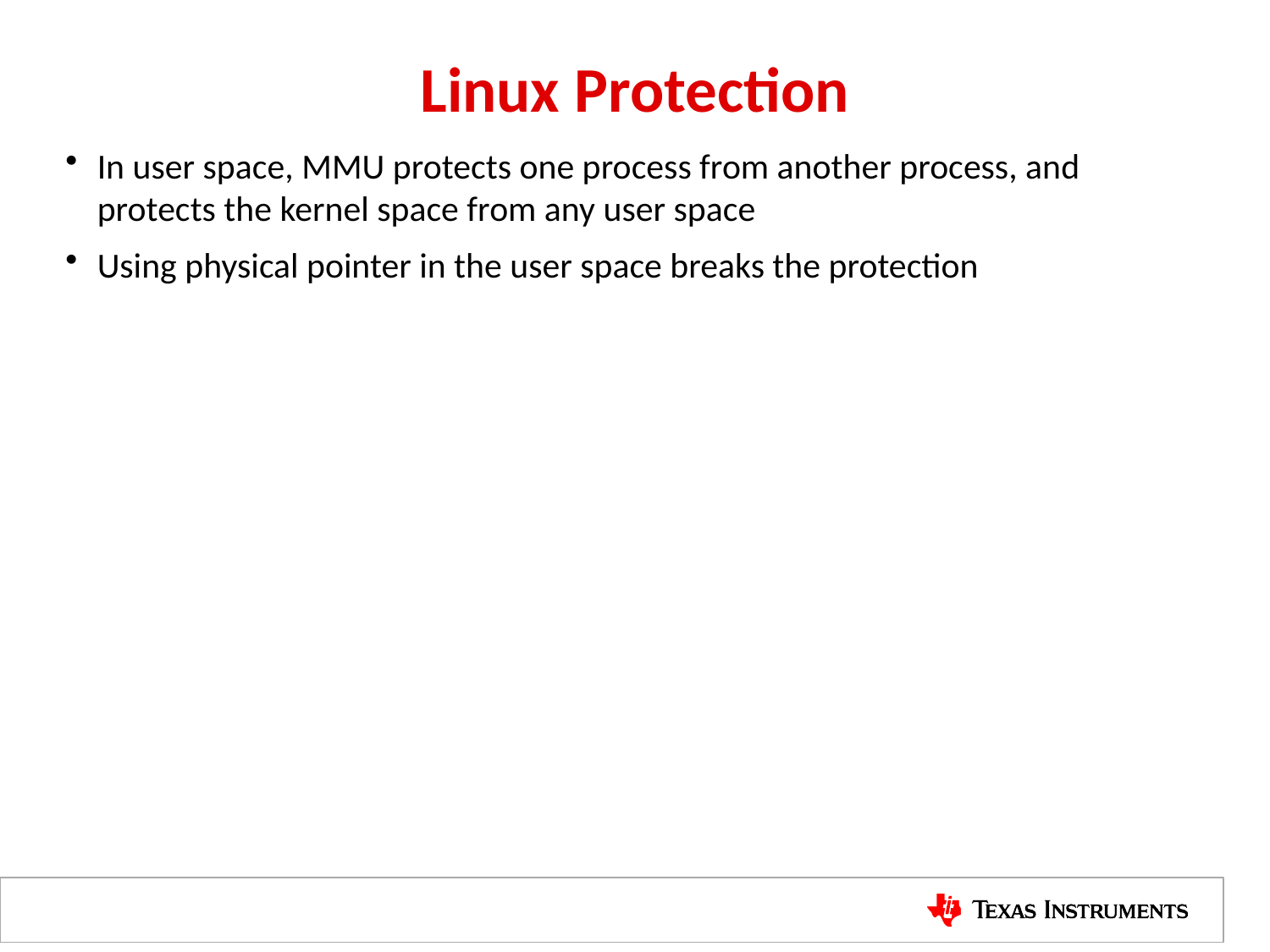

# Linux Protection
In user space, MMU protects one process from another process, and protects the kernel space from any user space
Using physical pointer in the user space breaks the protection